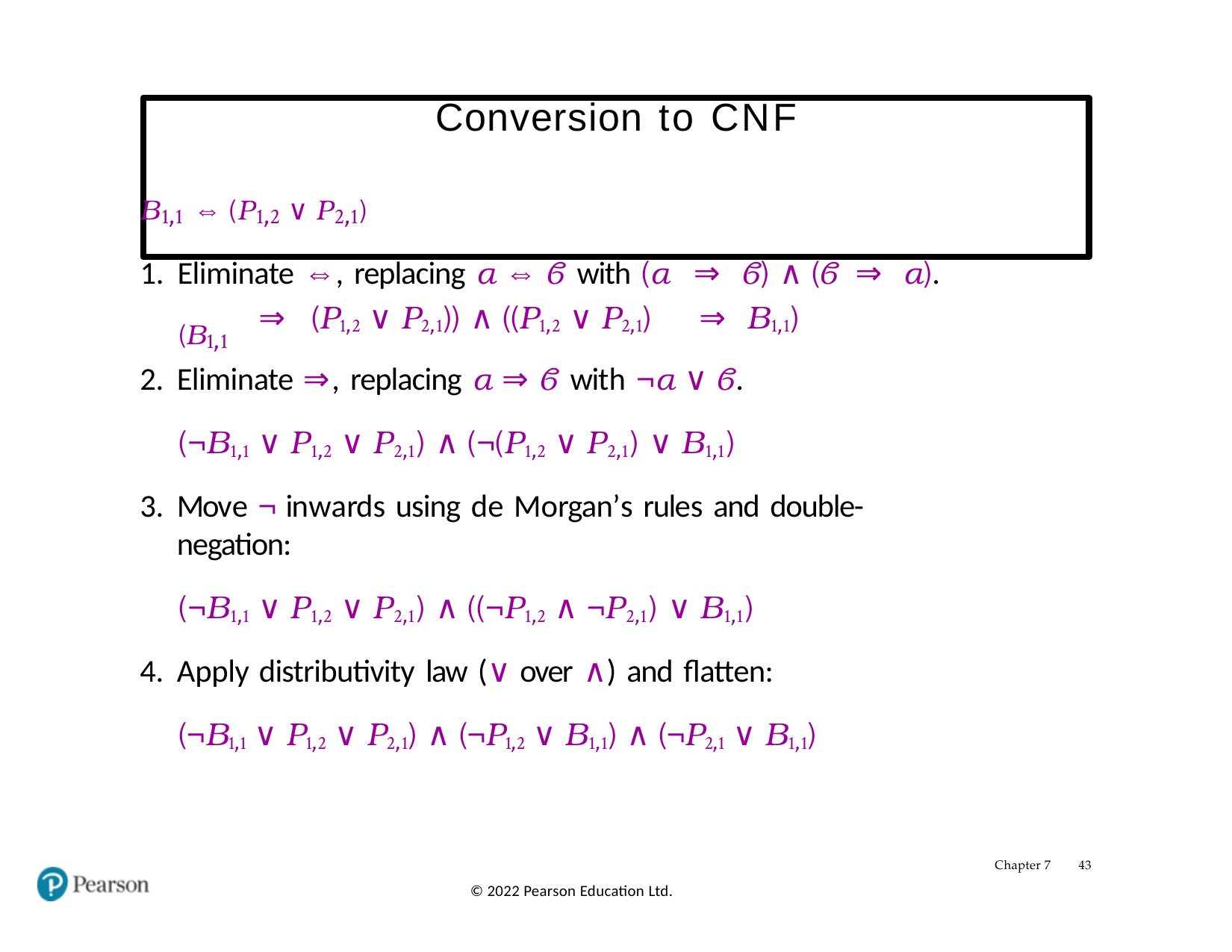

# Conversion to CNF
B1,1  ⇔ (P1,2 ∨ P2,1)
1. Eliminate ⇔, replacing α ⇔ β with (α	⇒	β) ∧ (β	⇒	α).
⇒	(P1,2 ∨ P2,1)) ∧ ((P1,2 ∨ P2,1)	⇒	B1,1)
(B1,1
Eliminate ⇒, replacing α ⇒ β with ¬α ∨ β.
(¬B1,1 ∨ P1,2 ∨ P2,1) ∧ (¬(P1,2 ∨ P2,1) ∨ B1,1)
Move ¬ inwards using de Morgan’s rules and double-negation:
(¬B1,1 ∨ P1,2 ∨ P2,1) ∧ ((¬P1,2 ∧ ¬P2,1) ∨ B1,1)
Apply distributivity law (∨ over ∧) and flatten:
(¬B1,1 ∨ P1,2 ∨ P2,1) ∧ (¬P1,2 ∨ B1,1) ∧ (¬P2,1 ∨ B1,1)
Chapter 7
43